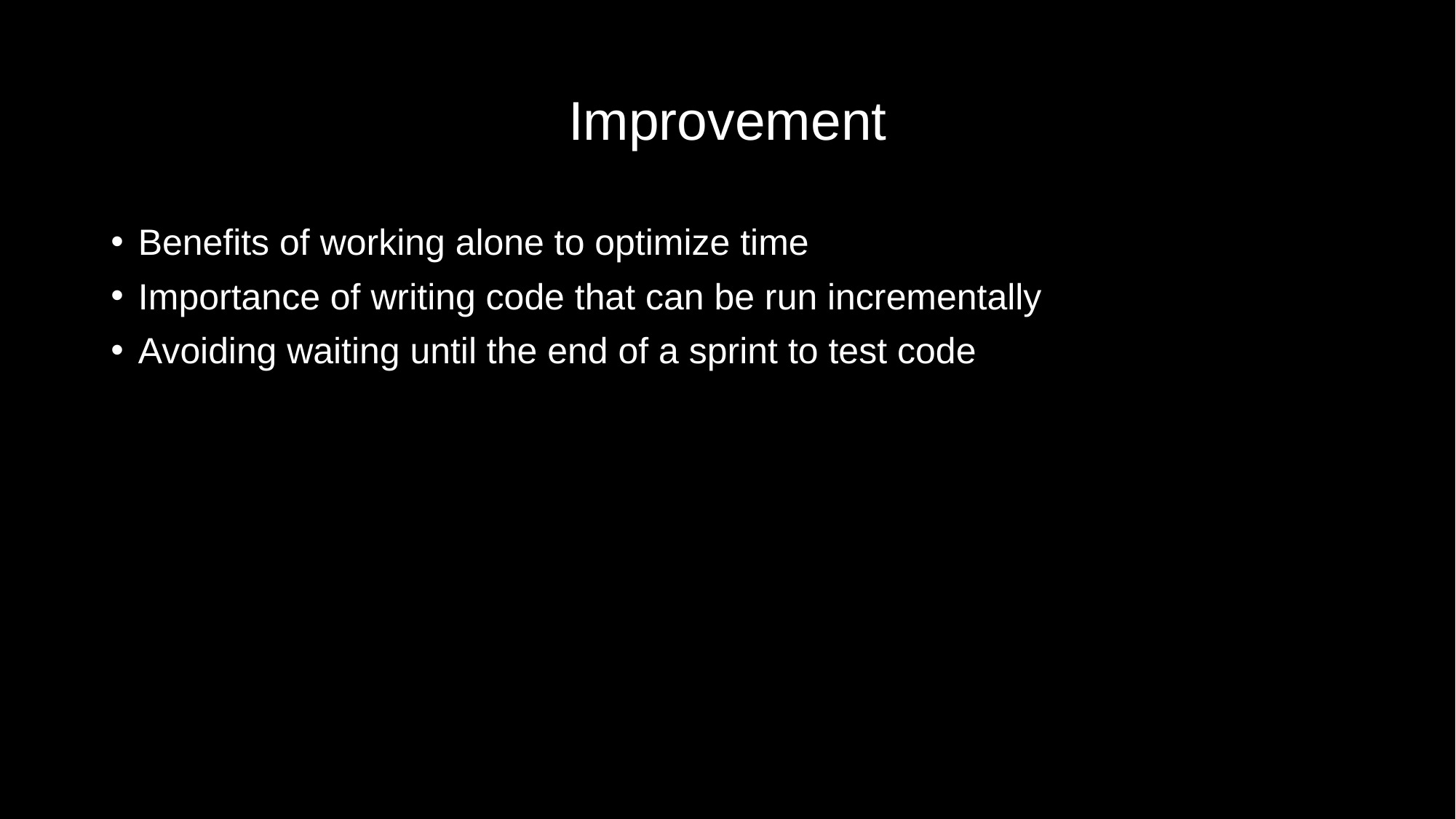

# Improvement
Benefits of working alone to optimize time
Importance of writing code that can be run incrementally
Avoiding waiting until the end of a sprint to test code